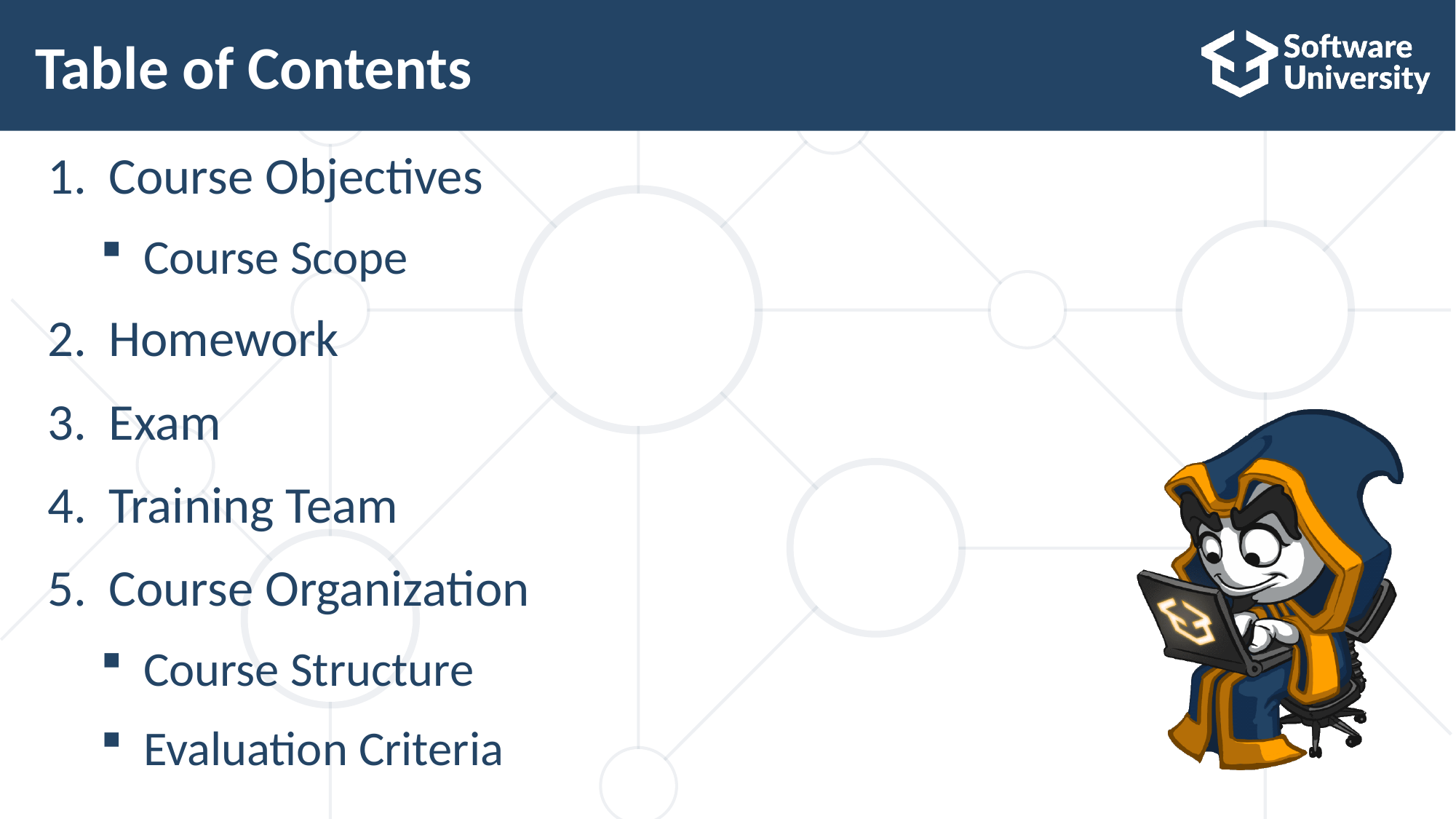

# Table of Contents
Course Objectives
Course Scope
Homework
Exam
Training Team
Course Organization
Course Structure
Evaluation Criteria